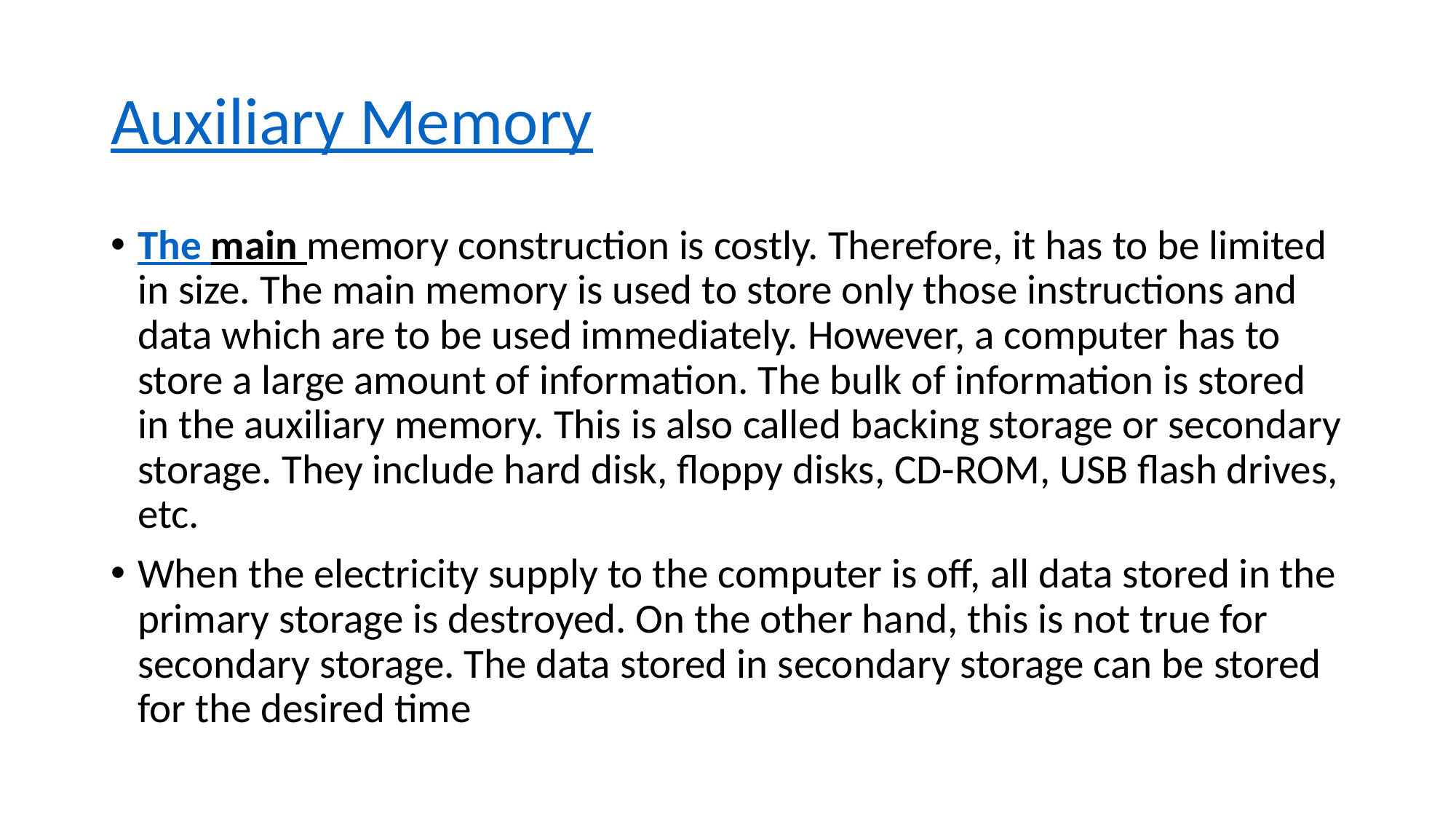

# Auxiliary Memory
The main memory construction is costly. Therefore, it has to be limited in size. The main memory is used to store only those instructions and data which are to be used immediately. However, a computer has to store a large amount of information. The bulk of information is stored in the auxiliary memory. This is also called backing storage or secondary storage. They include hard disk, floppy disks, CD-ROM, USB flash drives, etc.
When the electricity supply to the computer is off, all data stored in the primary storage is destroyed. On the other hand, this is not true for secondary storage. The data stored in secondary storage can be stored for the desired time